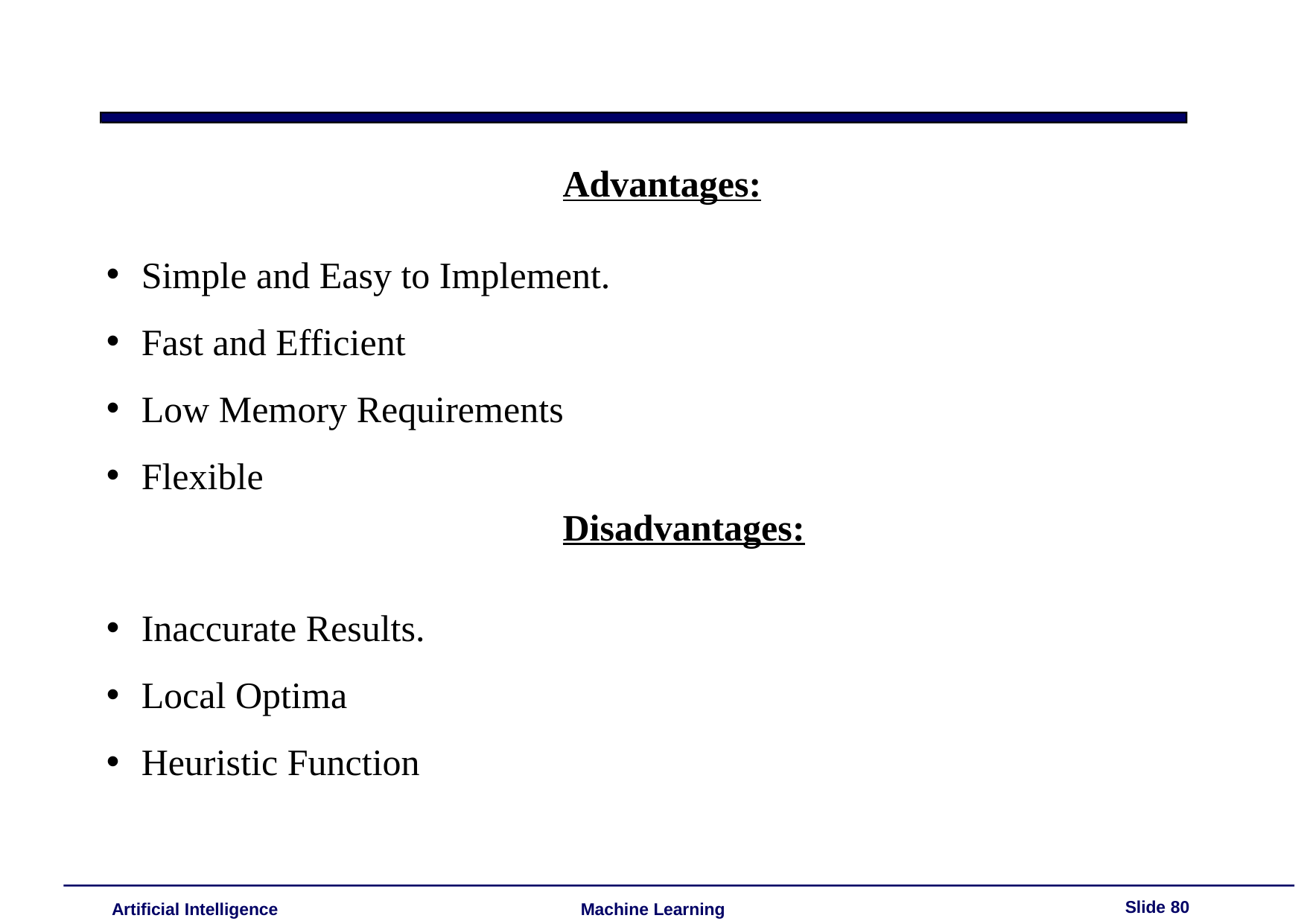

Advantages:
Simple and Easy to Implement.
Fast and Efficient
Low Memory Requirements
Flexible
Disadvantages:
Inaccurate Results.
Local Optima
Heuristic Function

Slide 80
Artificial Intelligence
Machine Learning